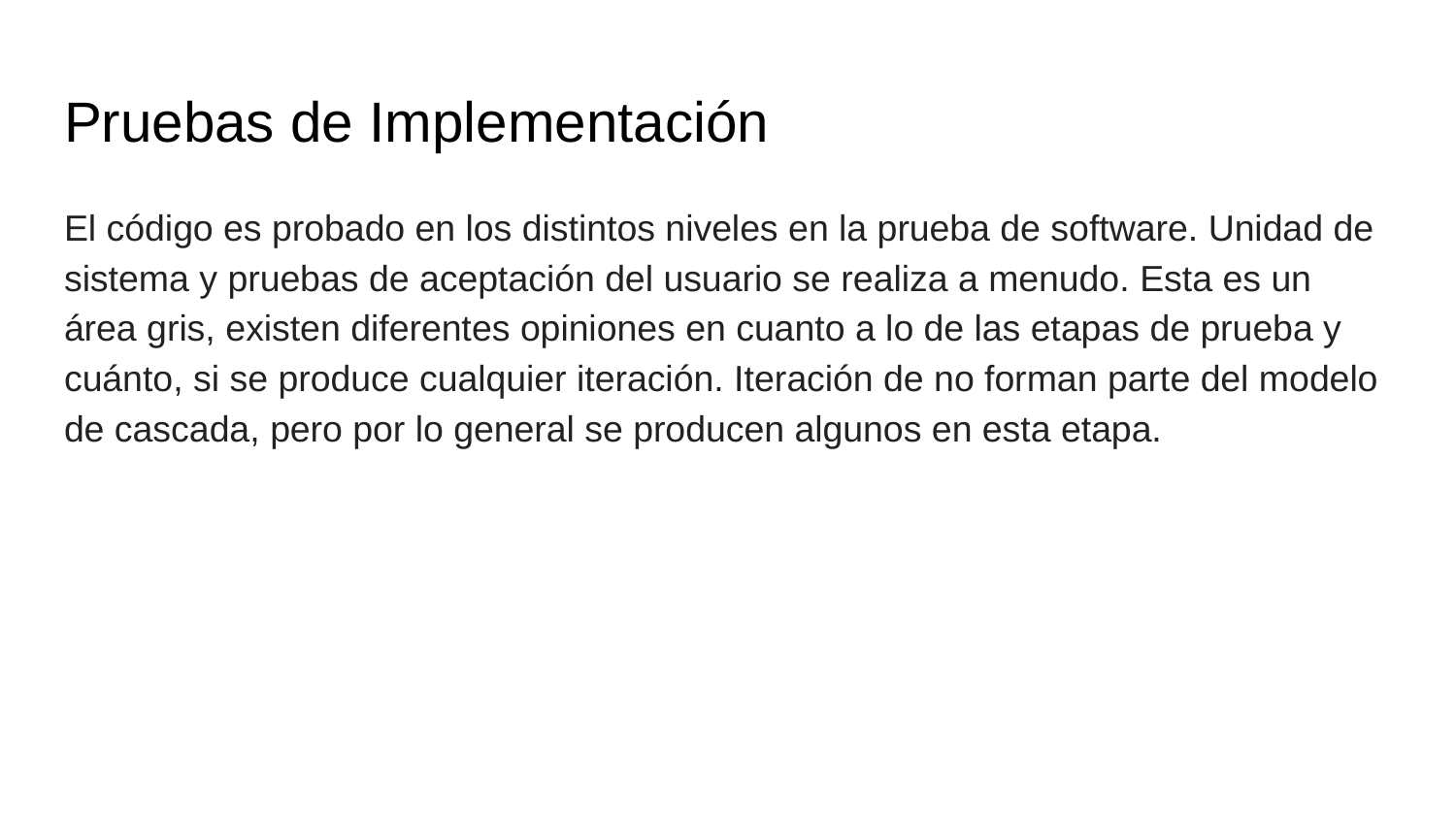

# Pruebas de Implementación
El código es probado en los distintos niveles en la prueba de software. Unidad de sistema y pruebas de aceptación del usuario se realiza a menudo. Esta es un área gris, existen diferentes opiniones en cuanto a lo de las etapas de prueba y cuánto, si se produce cualquier iteración. Iteración de no forman parte del modelo de cascada, pero por lo general se producen algunos en esta etapa.